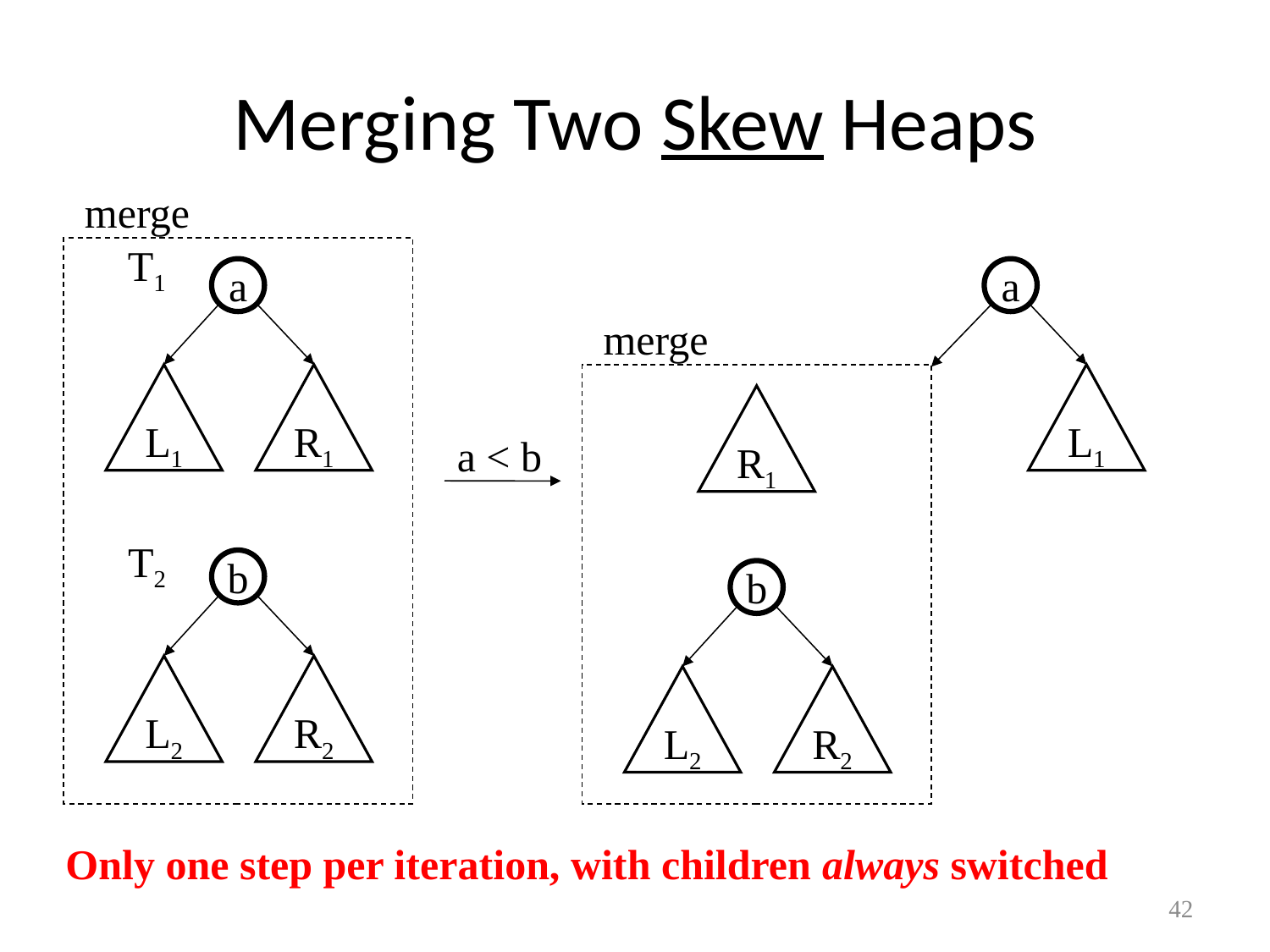

# Merging Two Skew Heaps
merge
T1

a
a
merge
L1
R1

L1

R1
a < b

T2
b
b
L2
R2
L2
R2
Only one step per iteration, with children always switched
42